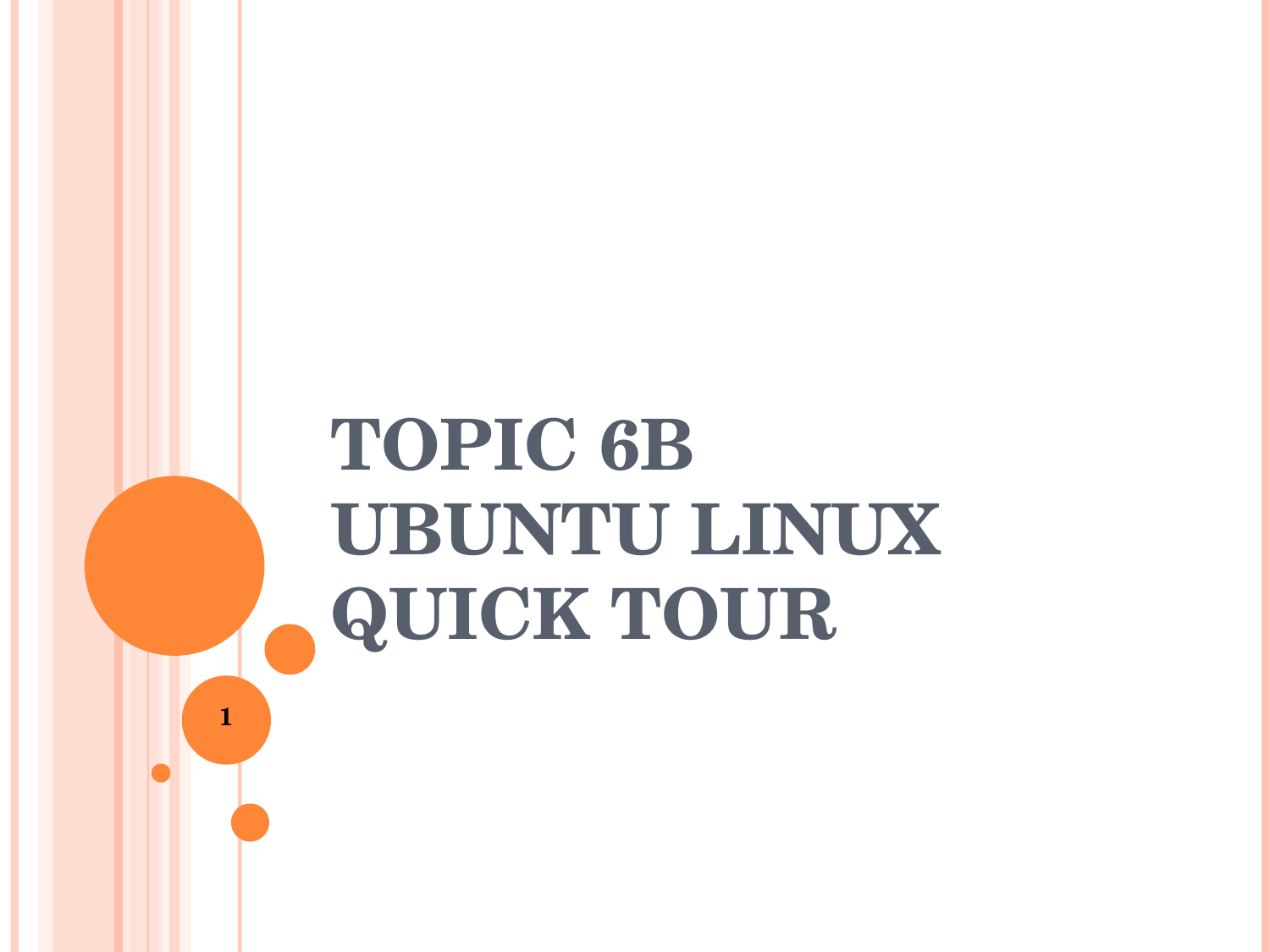

# Topic 6B Ubuntu Linux Quick Tour
1